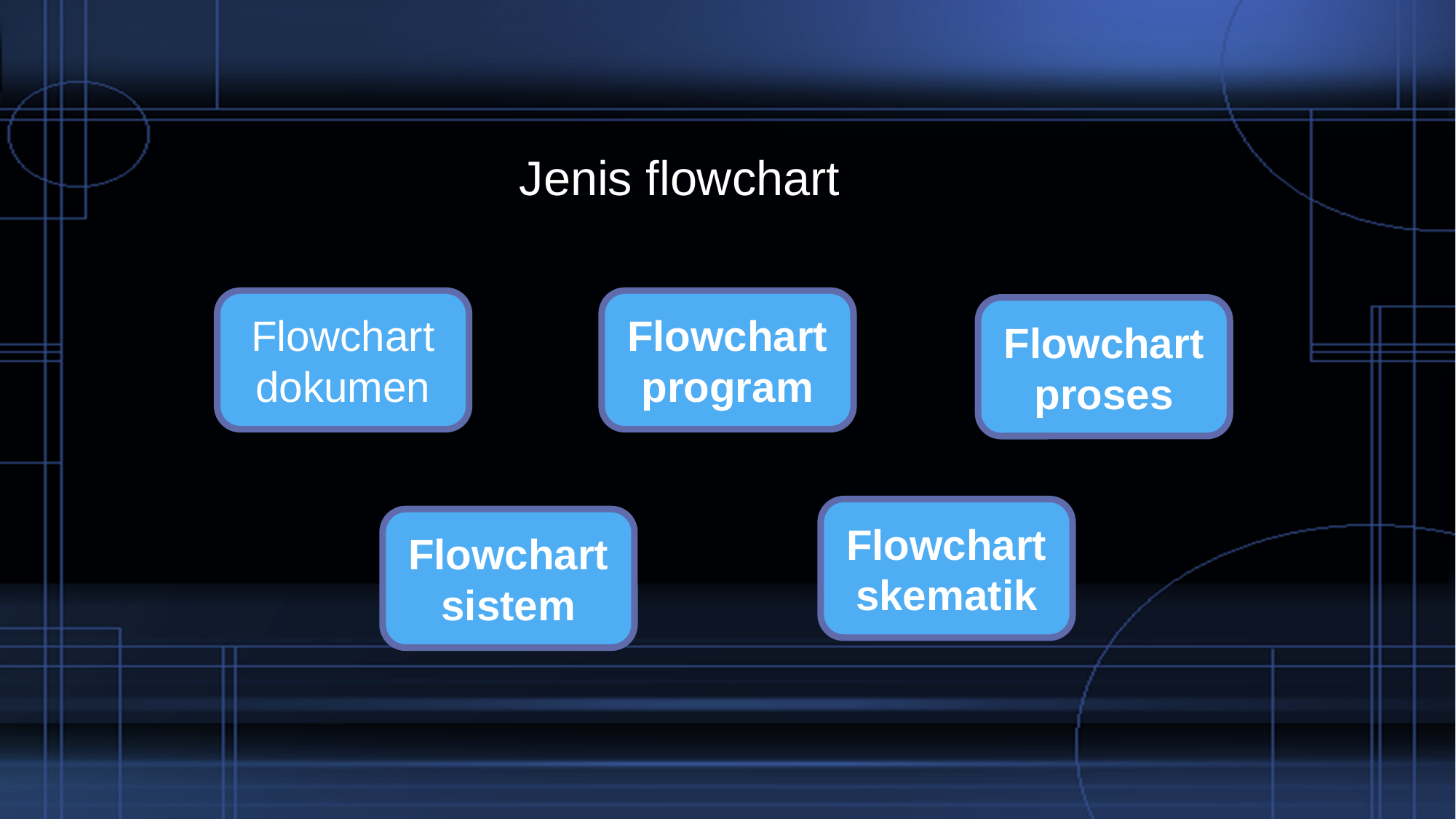

Jenis flowchart
Flowchart dokumen
Flowchart program
Flowchart proses
Flowchart skematik
Flowchart sistem